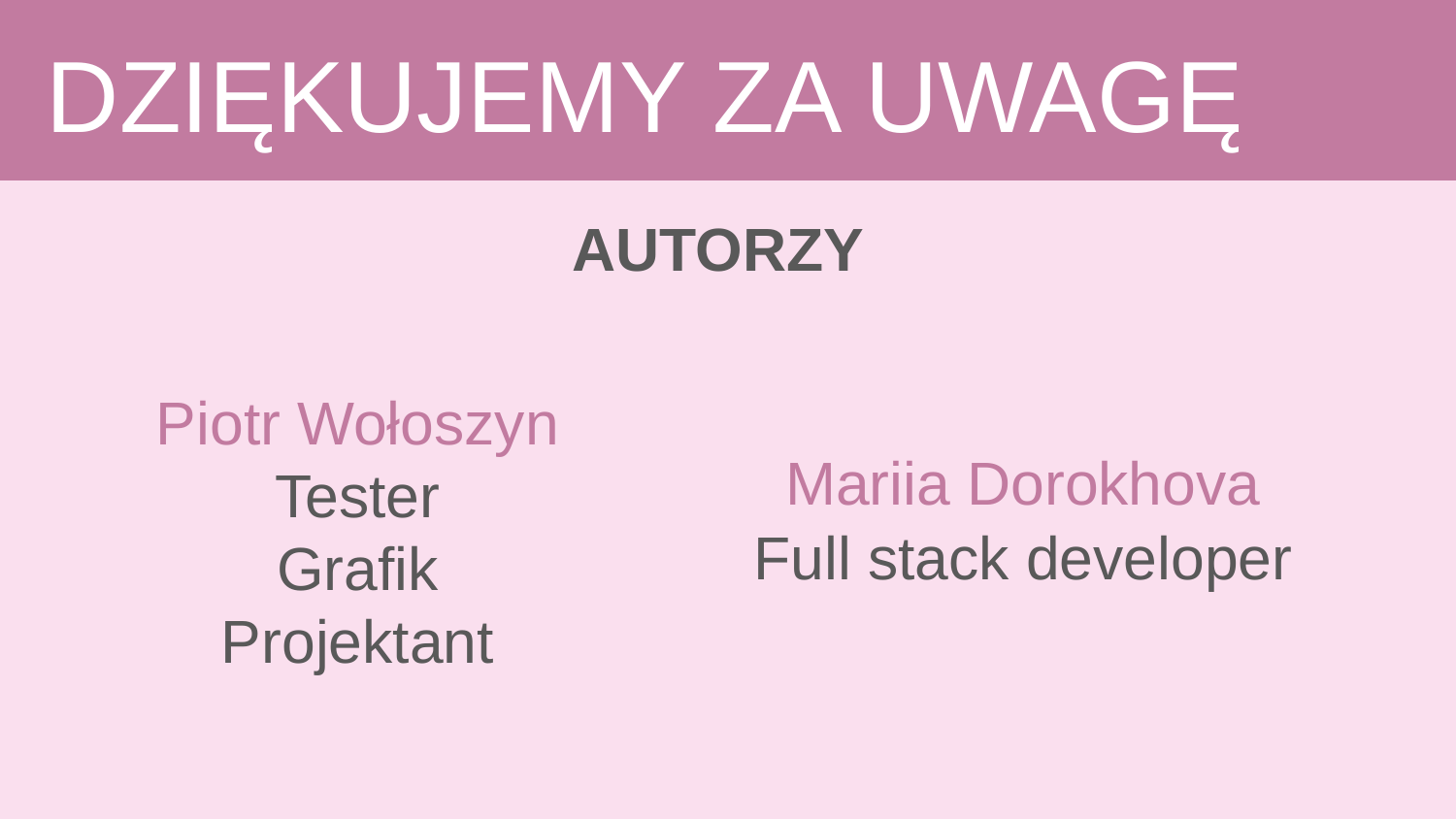

DZIĘKUJEMY ZA UWAGĘ

AUTORZY

Piotr Wołoszyn
Tester
Grafik
Projektant

Mariia Dorokhova

Full stack developer